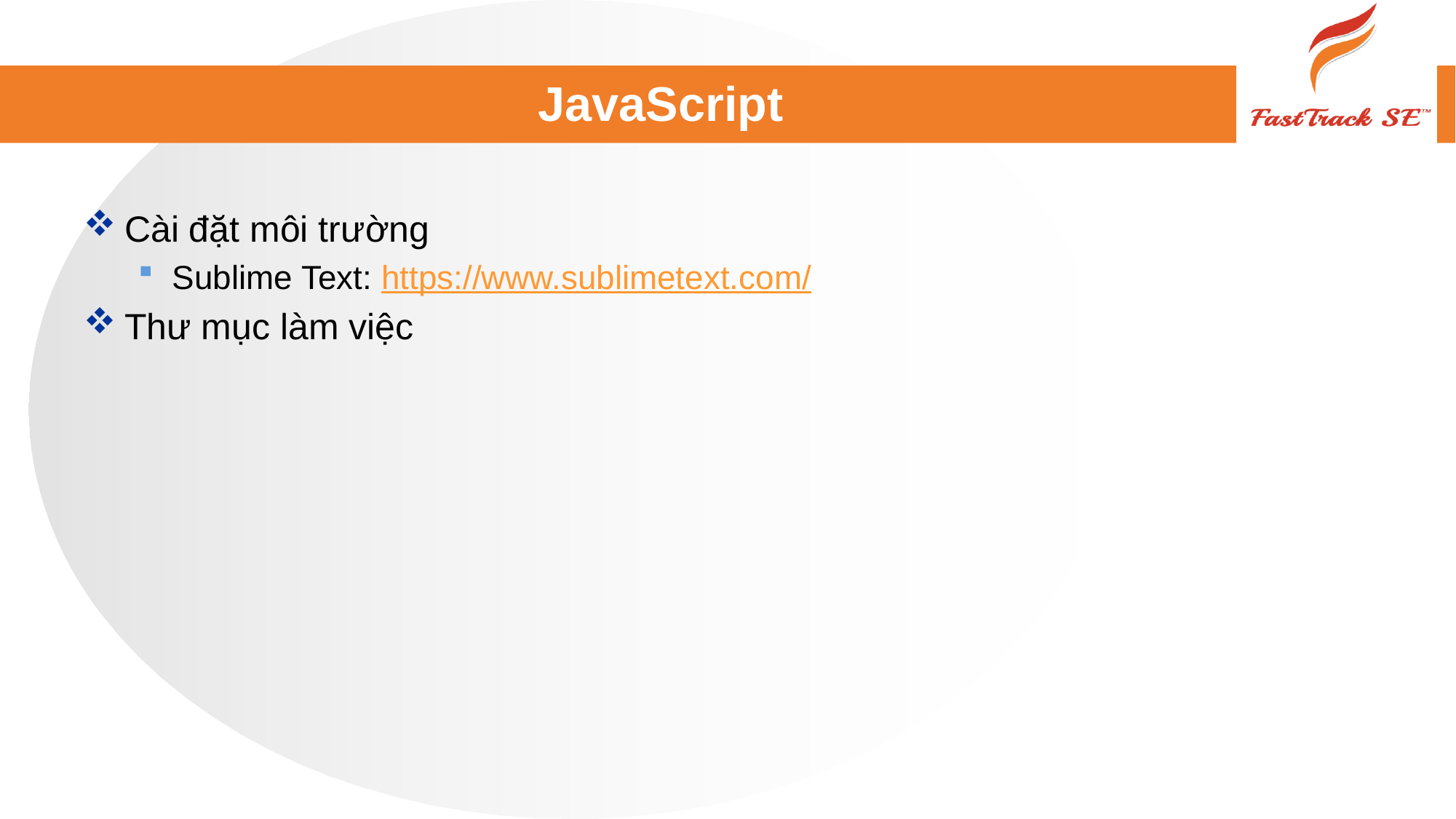

# JavaScript
Cài đặt môi trường
Sublime Text: https://www.sublimetext.com/
Thư mục làm việc